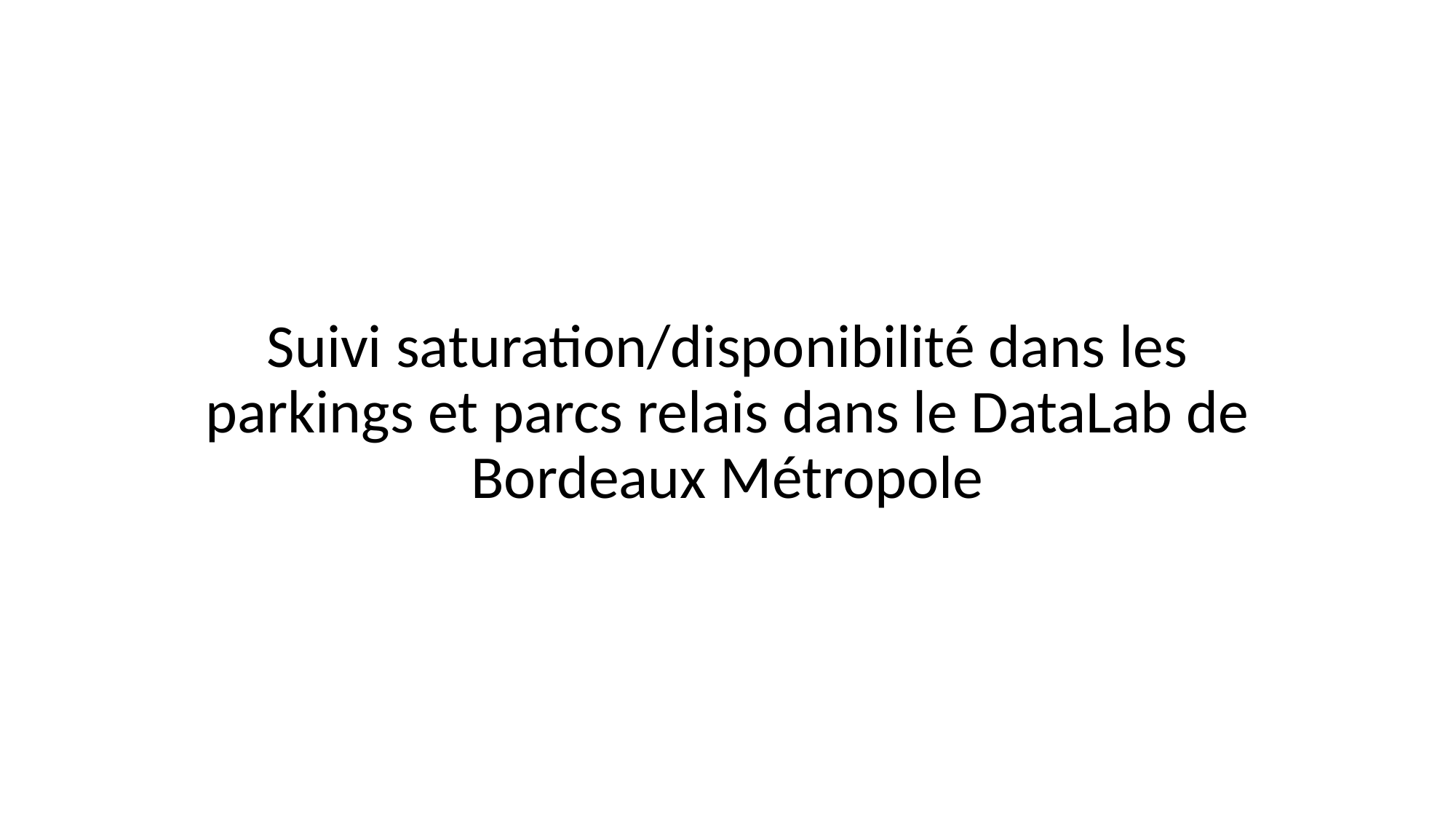

# Suivi saturation/disponibilité dans les parkings et parcs relais dans le DataLab de Bordeaux Métropole